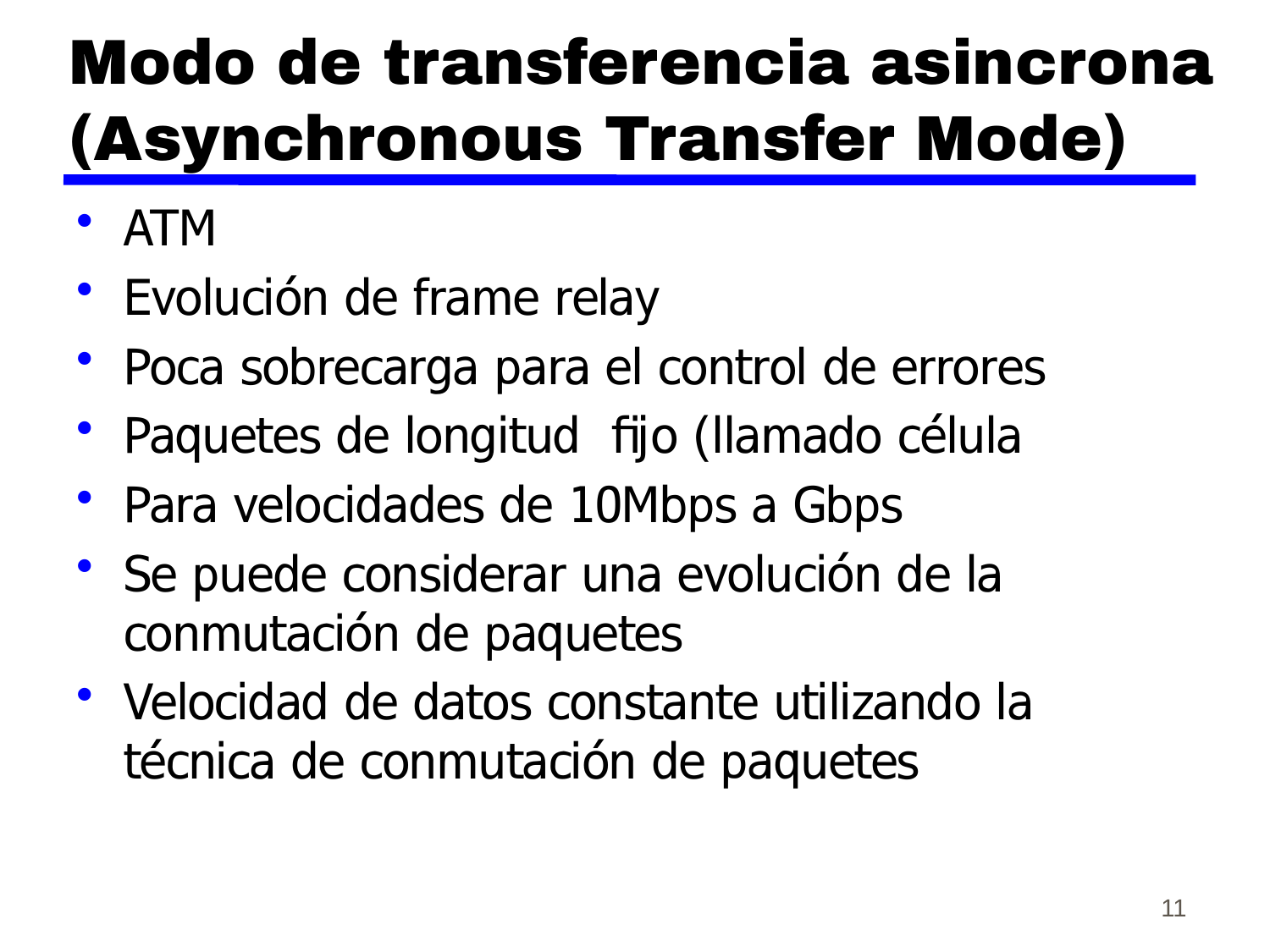

# Modo de transferencia asincrona (Asynchronous Transfer Mode)
ATM
Evolución de frame relay
Poca sobrecarga para el control de errores
Paquetes de longitud  fijo (llamado célula
Para velocidades de 10Mbps a Gbps
Se puede considerar una evolución de la conmutación de paquetes
Velocidad de datos constante utilizando la técnica de conmutación de paquetes
11